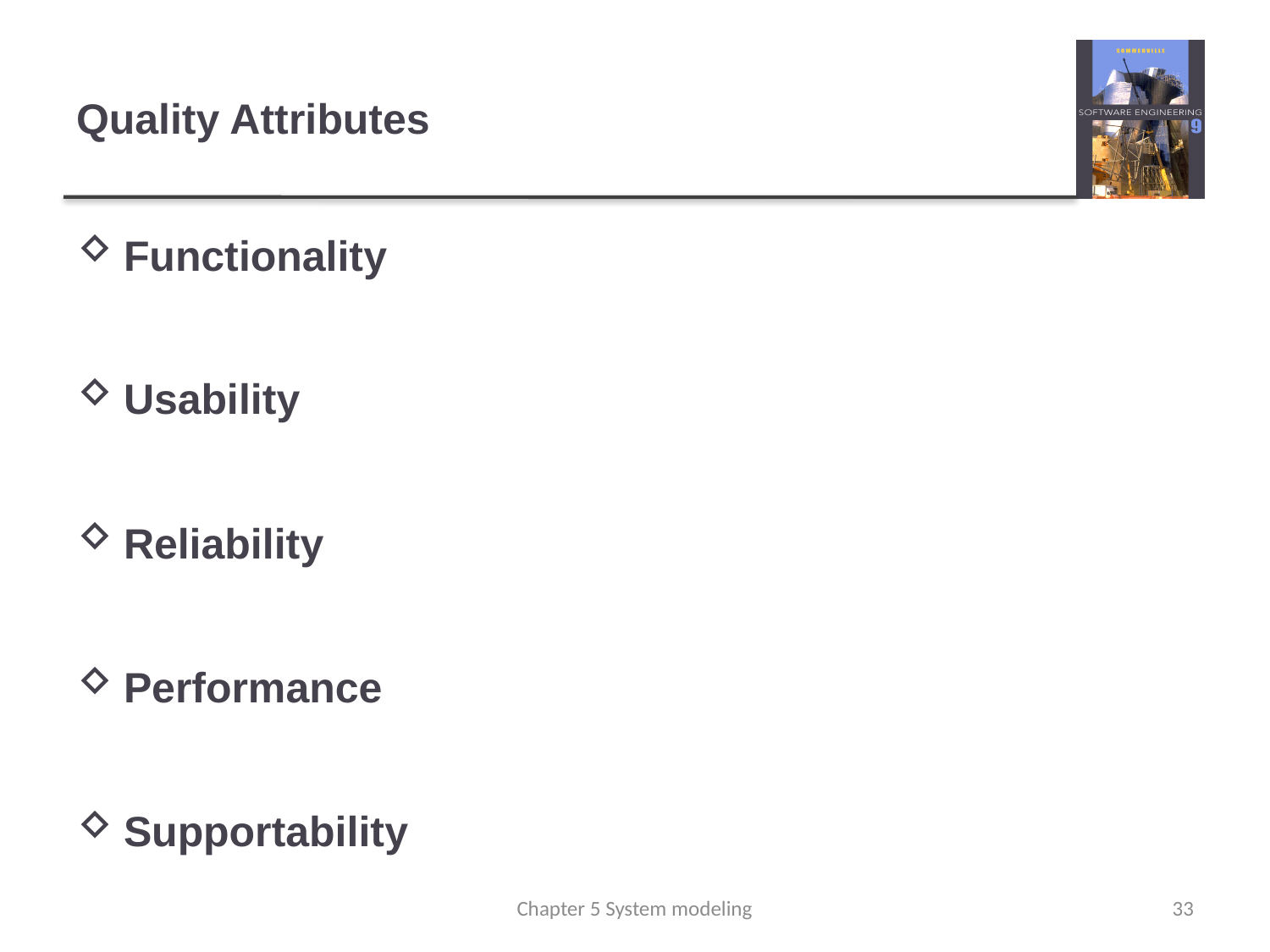

# Quality Attributes
Functionality

Usability

Reliability

Performance

Supportability
Chapter 5 System modeling
33